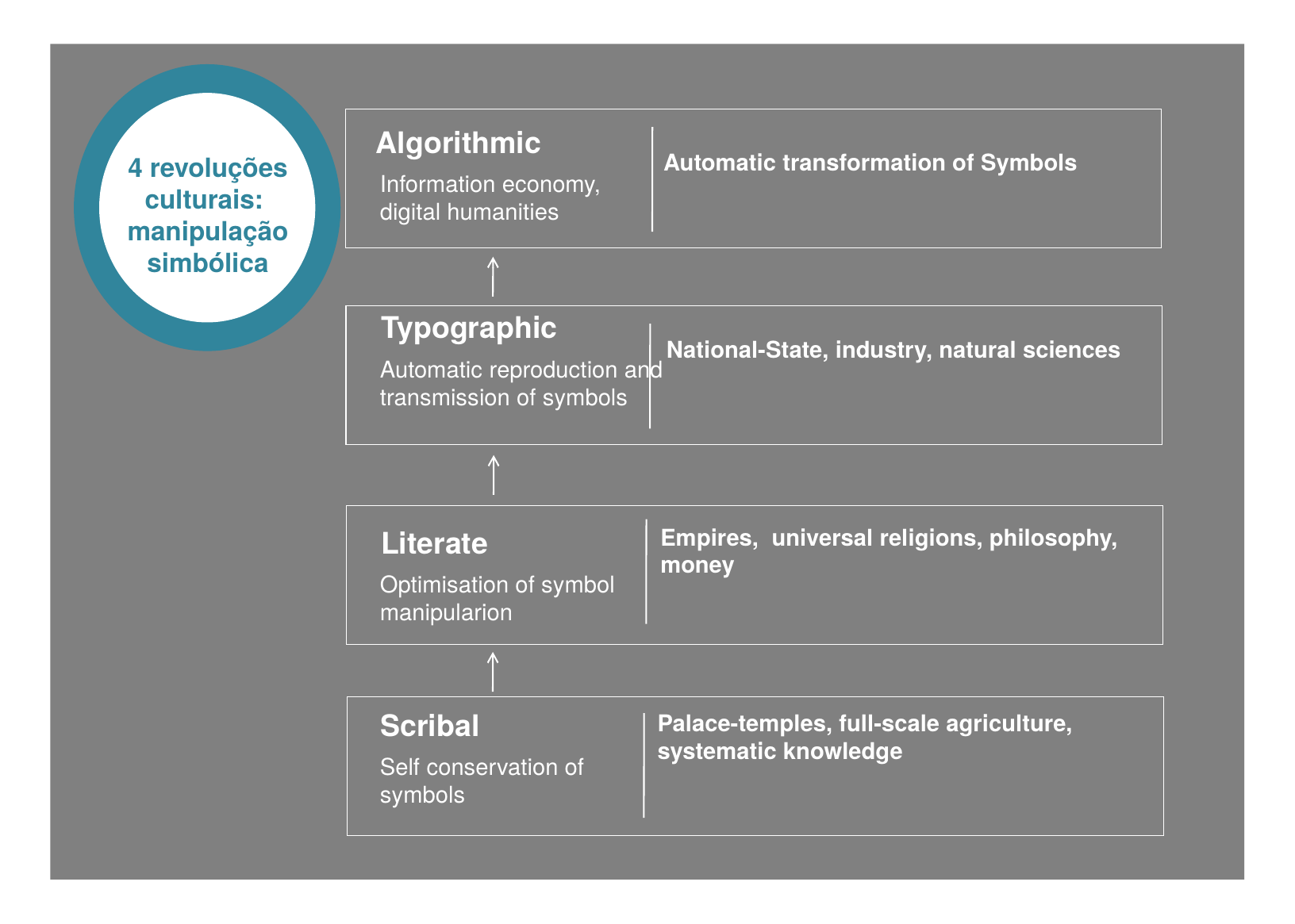

4 revoluções culturais:  manipulação
simbólica

Algorithmic
Information economy, digital humanities
Automatic transformation of Symbols

Typographic
Automatic reproduction and transmission of symbols

National-State, industry, natural sciences

Empires,  universal religions, philosophy, money
Literate
Optimisation of symbol manipularion

Scribal
Self conservation of symbols
Palace-temples, full-scale agriculture, systematic knowledge